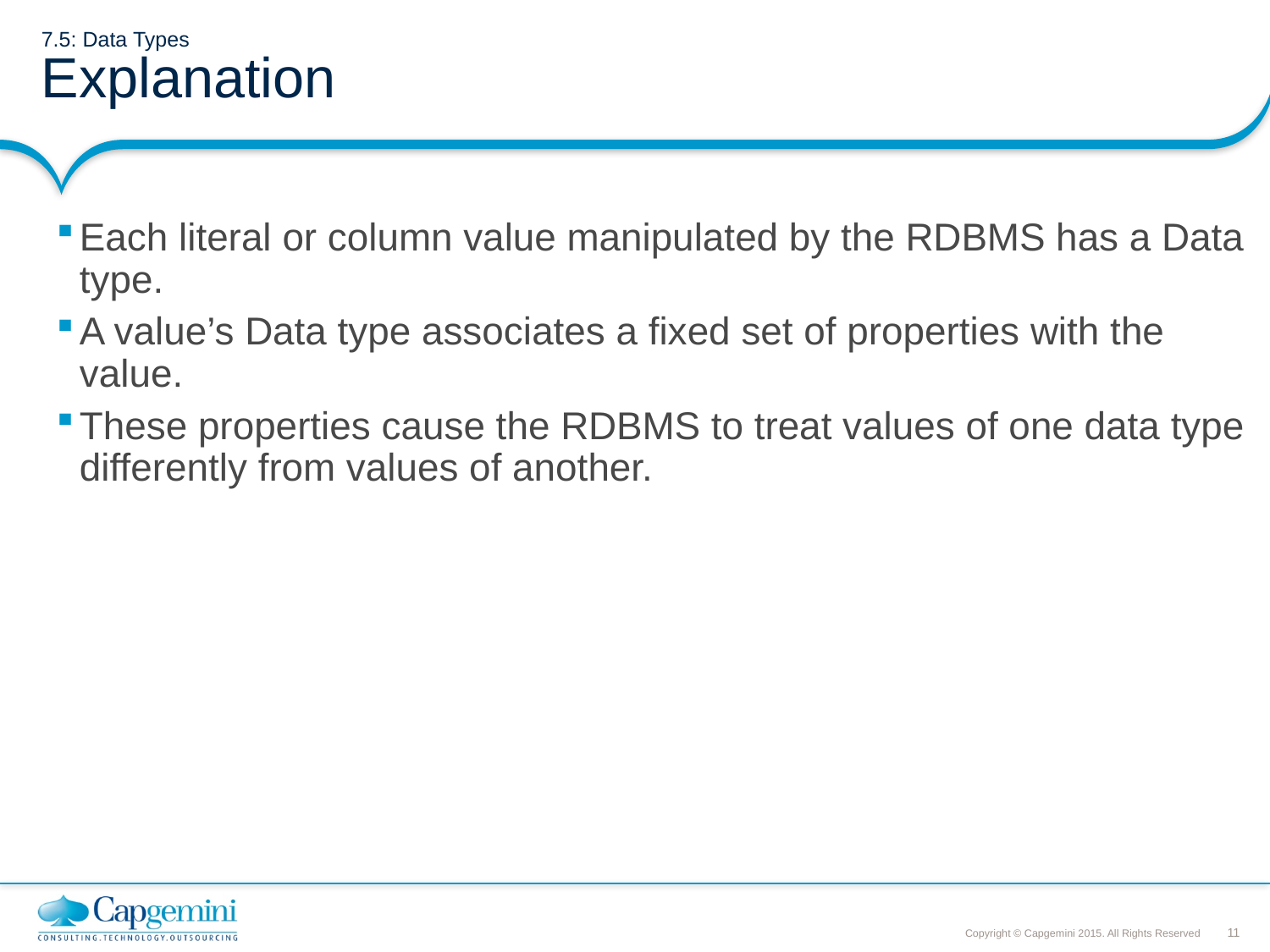

# 7.5: Data Types Explanation
Each literal or column value manipulated by the RDBMS has a Data type.
A value’s Data type associates a fixed set of properties with the value.
These properties cause the RDBMS to treat values of one data type differently from values of another.